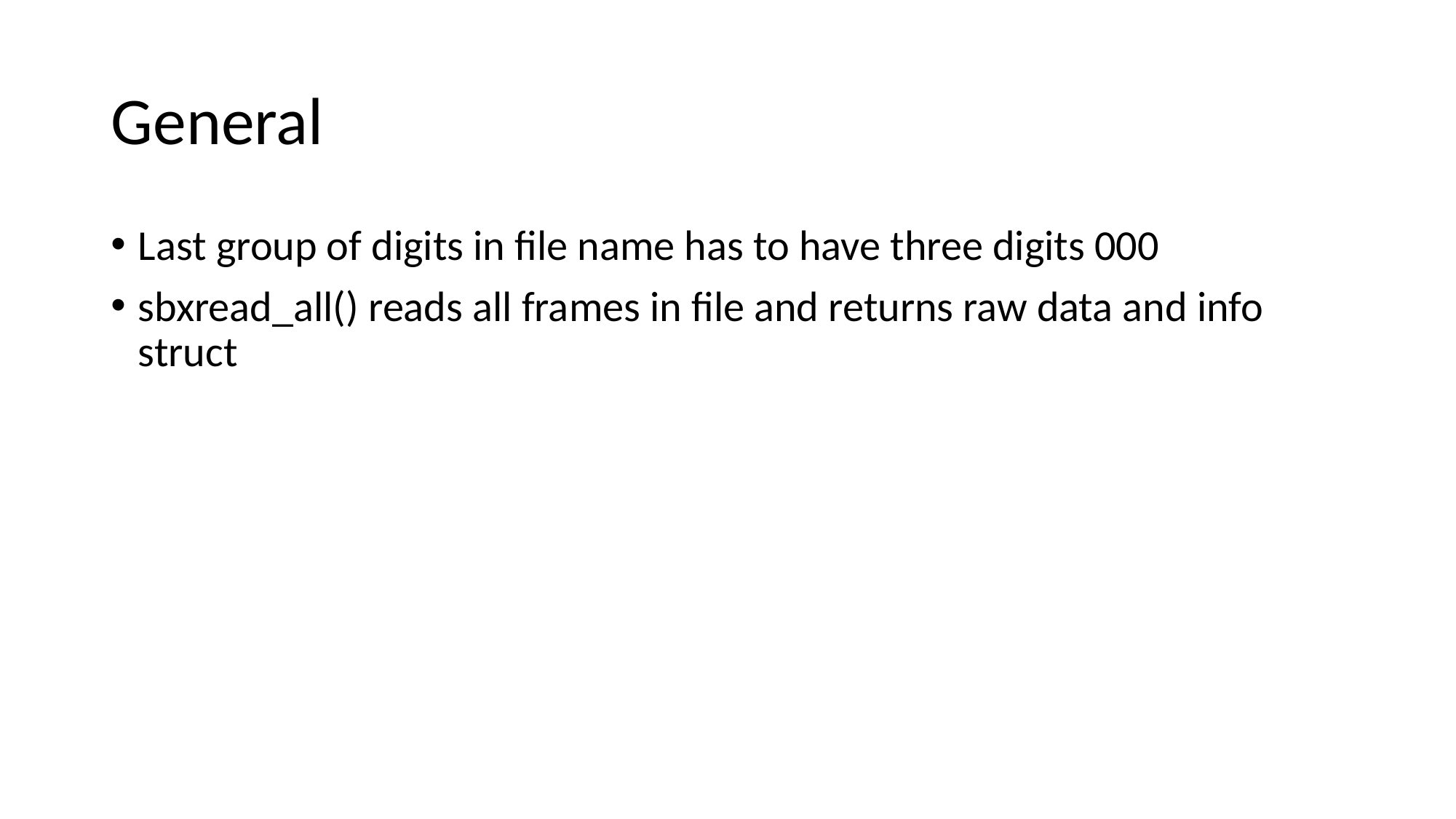

# General
Last group of digits in file name has to have three digits 000
sbxread_all() reads all frames in file and returns raw data and info struct